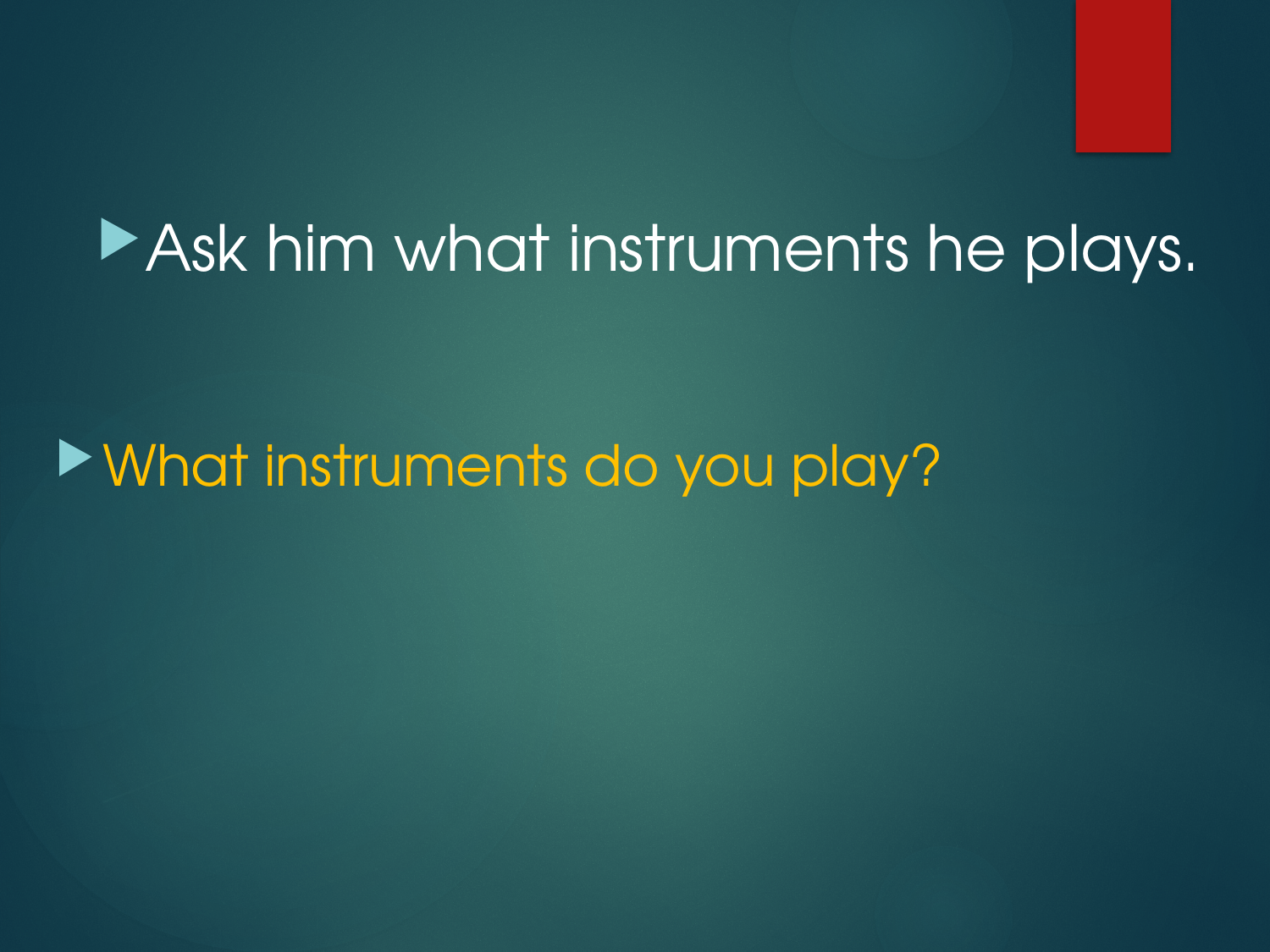

#
Ask him what instruments he plays.
What instruments do you play?